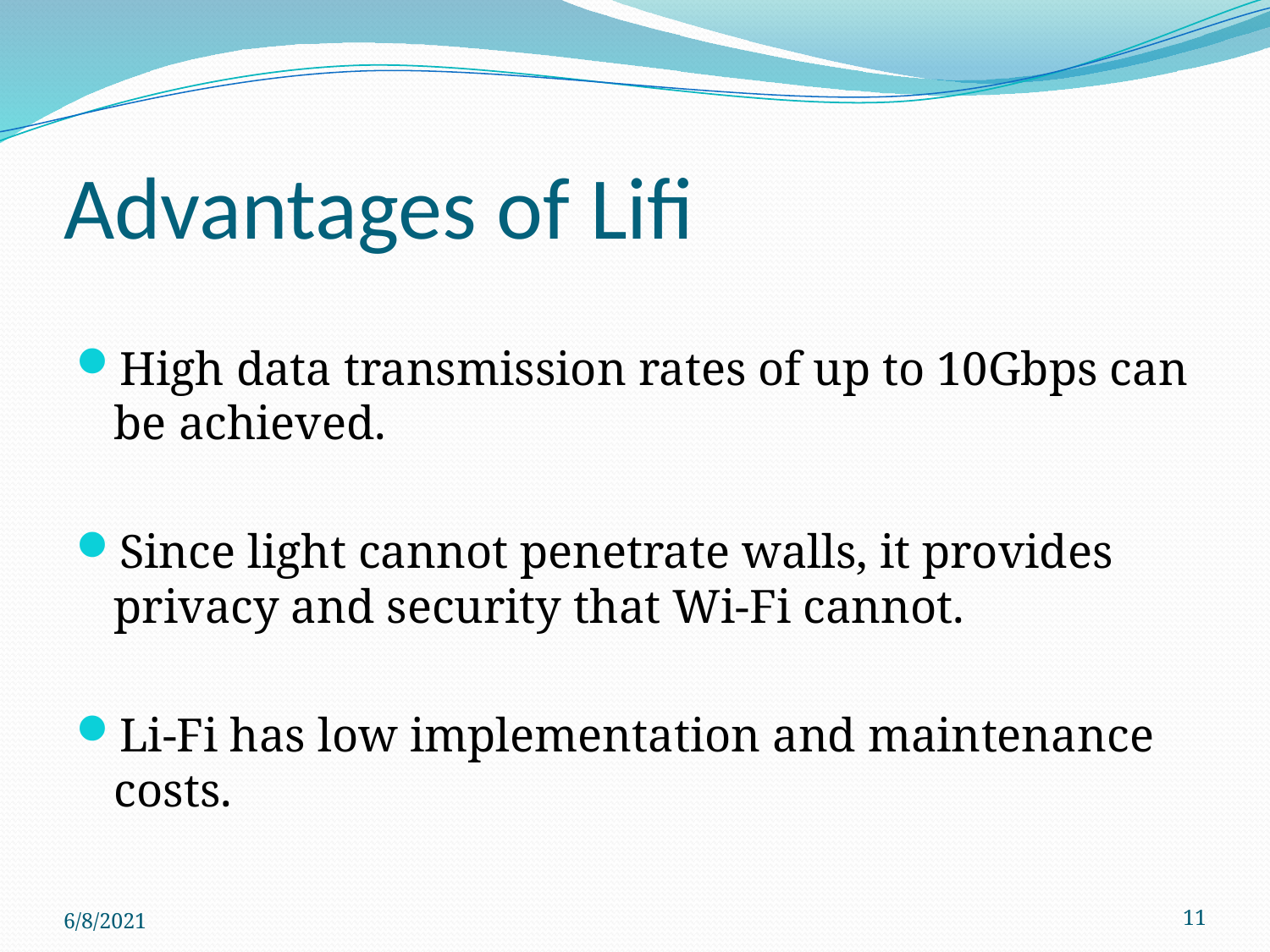

# Advantages of Lifi

High data transmission rates of up to 10Gbps can be achieved.

Since light cannot penetrate walls, it provides privacy and security that Wi-Fi cannot.

Li-Fi has low implementation and maintenance costs.

6/8/2021
11